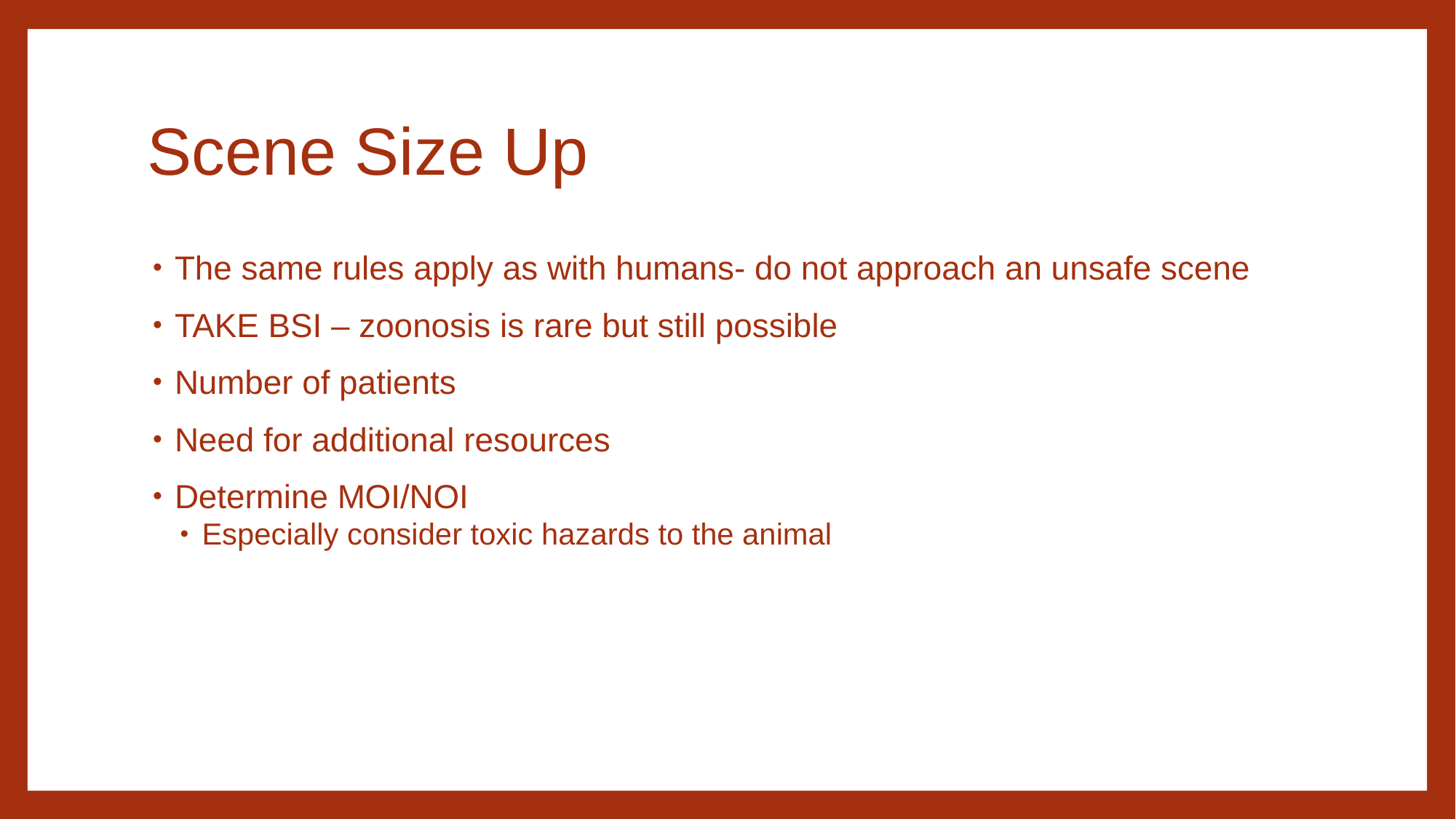

# Scene Size Up
The same rules apply as with humans- do not approach an unsafe scene
TAKE BSI – zoonosis is rare but still possible
Number of patients
Need for additional resources
Determine MOI/NOI
Especially consider toxic hazards to the animal